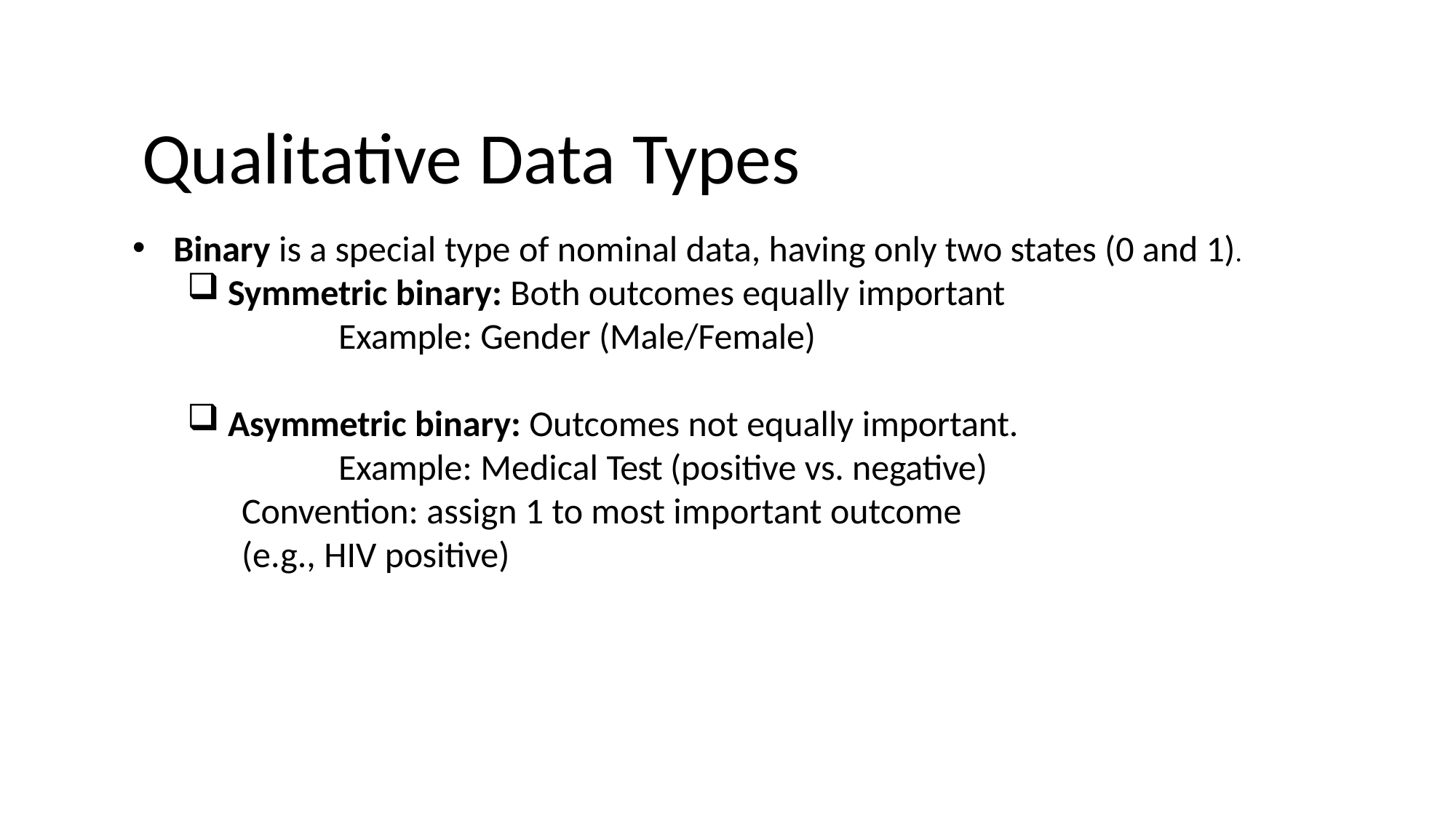

# Qualitative Data Types
Binary is a special type of nominal data, having only two states (0 and 1).
Symmetric binary: Both outcomes equally important 	Example: Gender (Male/Female)
Asymmetric binary: Outcomes not equally important. 	Example: Medical Test (positive vs. negative)
Convention: assign 1 to most important outcome (e.g., HIV positive)